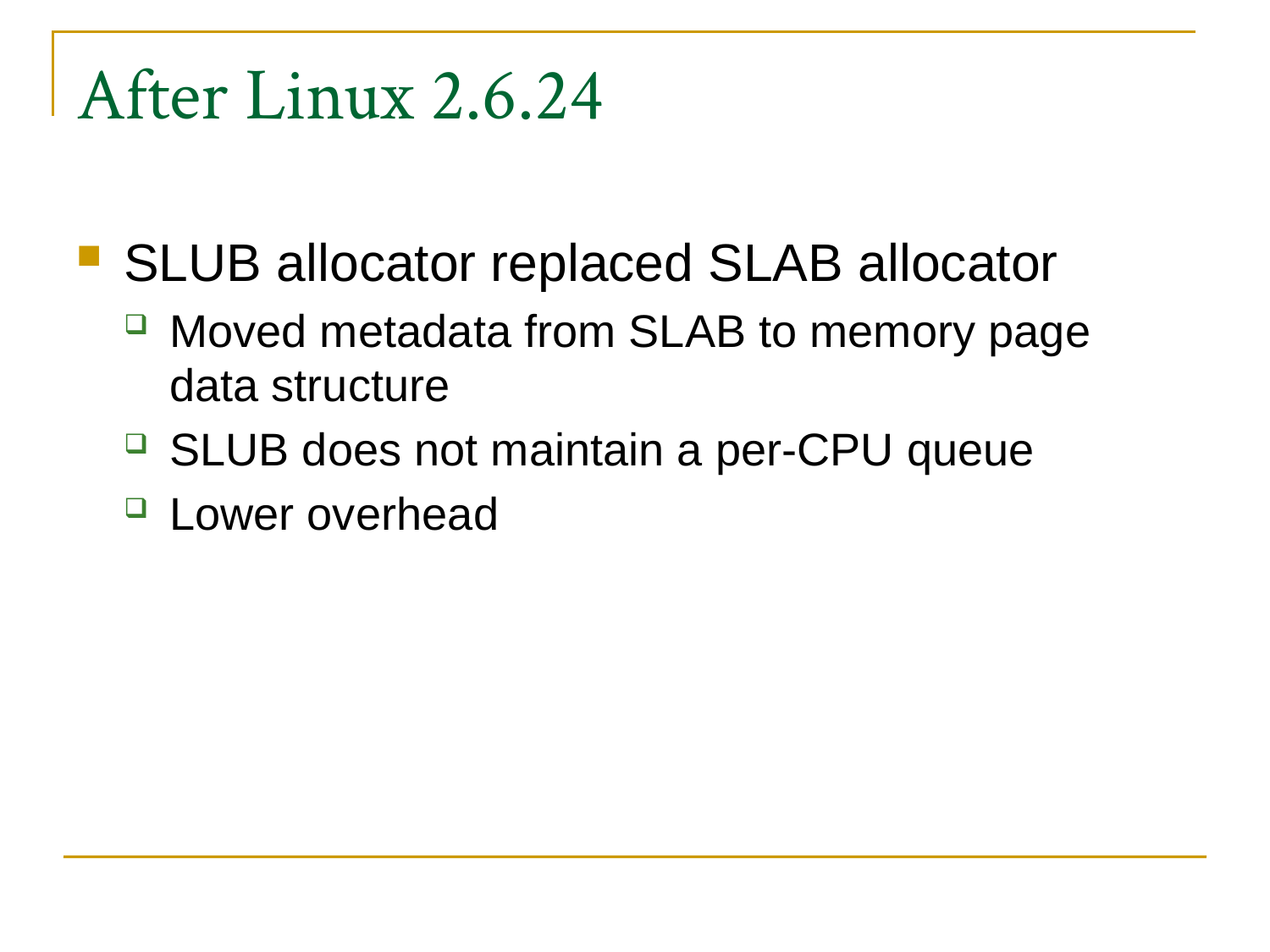

# After Linux 2.6.24
SLUB allocator replaced SLAB allocator
Moved metadata from SLAB to memory page data structure
SLUB does not maintain a per-CPU queue
Lower overhead